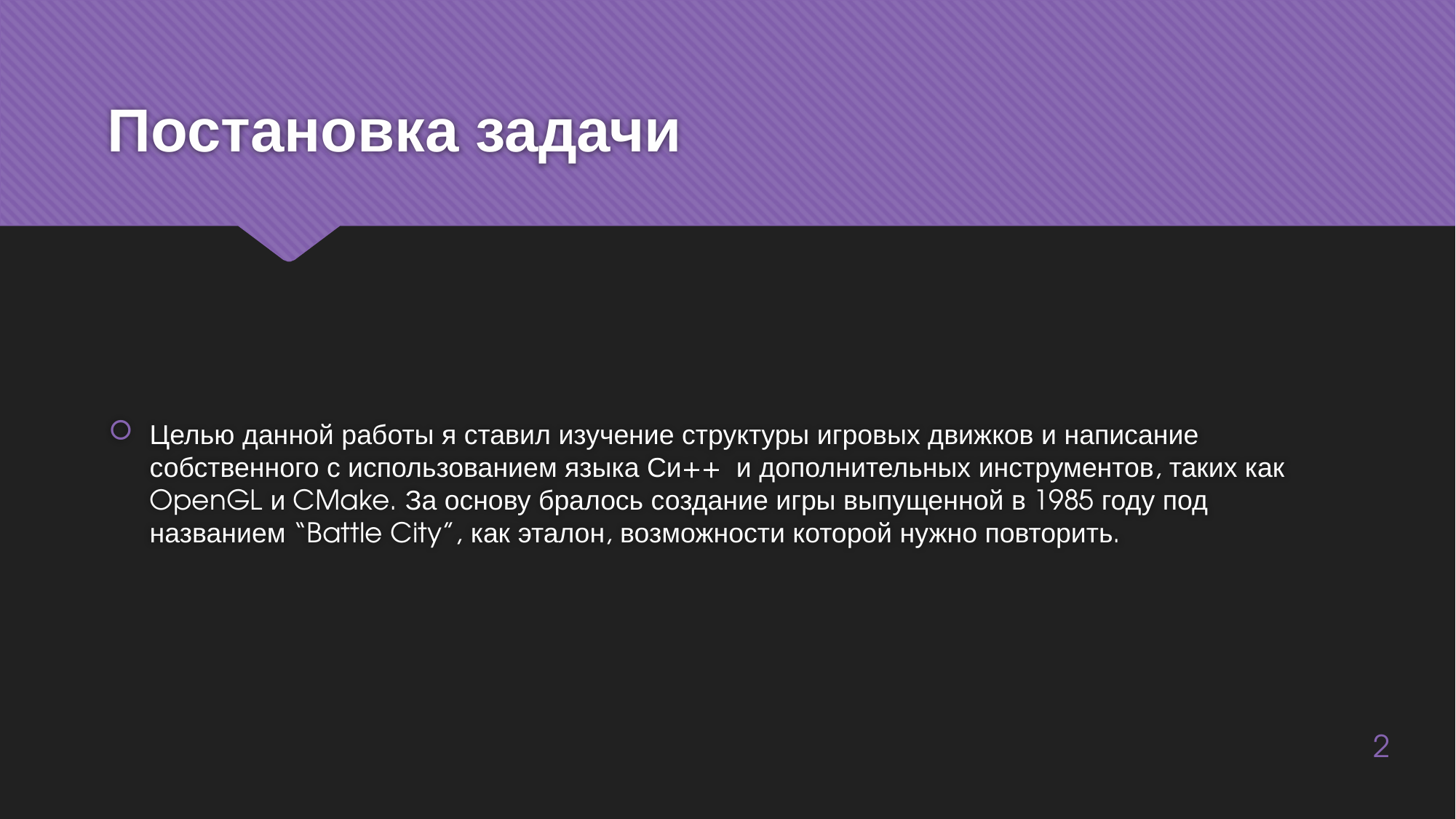

# Постановка задачи
Целью данной работы я ставил изучение структуры игровых движков и написание собственного с использованием языка Си++  и дополнительных инструментов, таких как OpenGL и CMake. За основу бралось создание игры выпущенной в 1985 году под названием “Battle City”, как эталон, возможности которой нужно повторить.
2